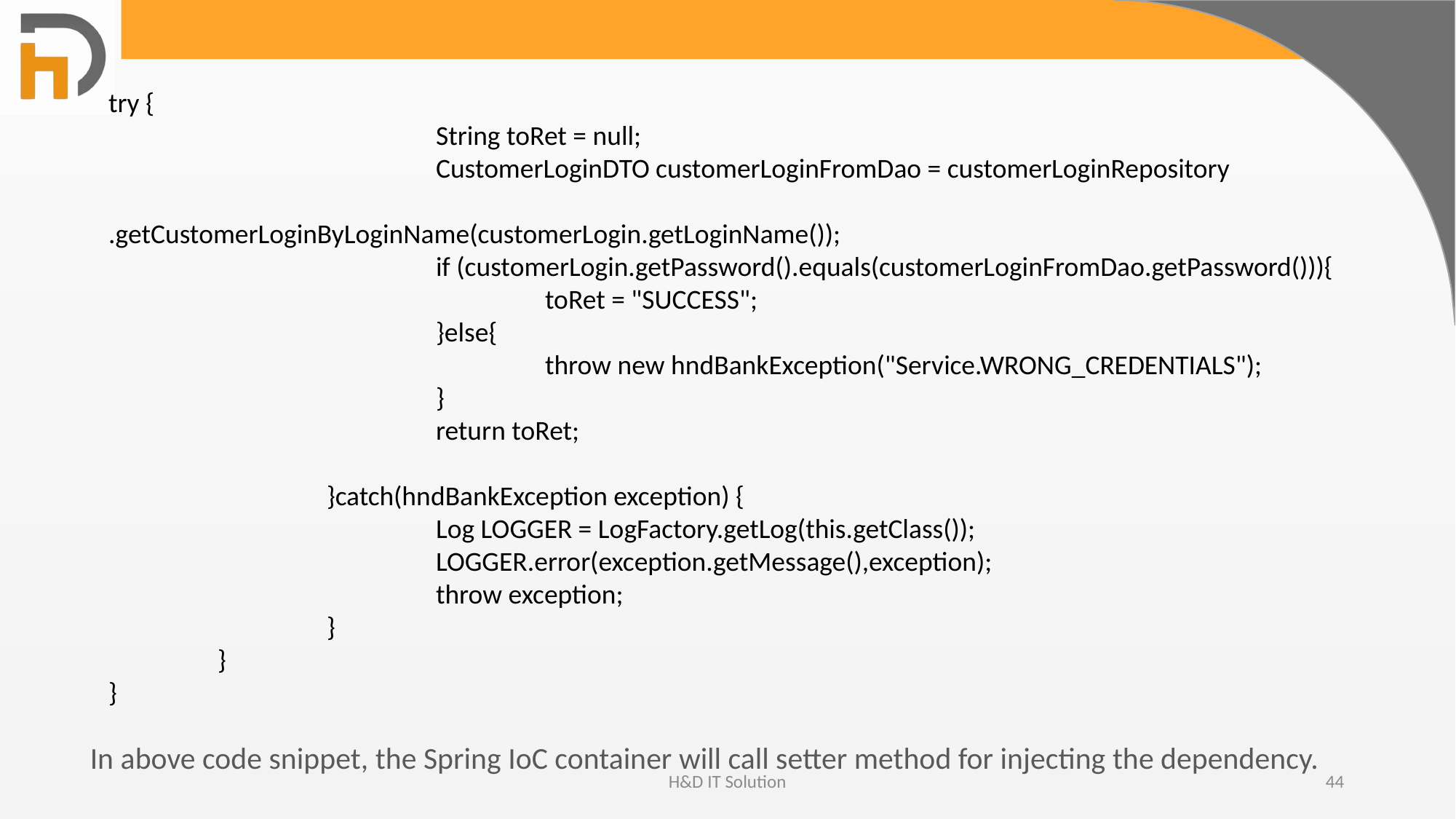

try {
			String toRet = null;
			CustomerLoginDTO customerLoginFromDao = customerLoginRepository
					.getCustomerLoginByLoginName(customerLogin.getLoginName());
			if (customerLogin.getPassword().equals(customerLoginFromDao.getPassword())){
				toRet = "SUCCESS";
			}else{
				throw new hndBankException("Service.WRONG_CREDENTIALS");
			}
			return toRet;

		}catch(hndBankException exception) {
			Log LOGGER = LogFactory.getLog(this.getClass());
			LOGGER.error(exception.getMessage(),exception);
			throw exception;
		}
	}
}
In above code snippet, the Spring IoC container will call setter method for injecting the dependency.
H&D IT Solution
44